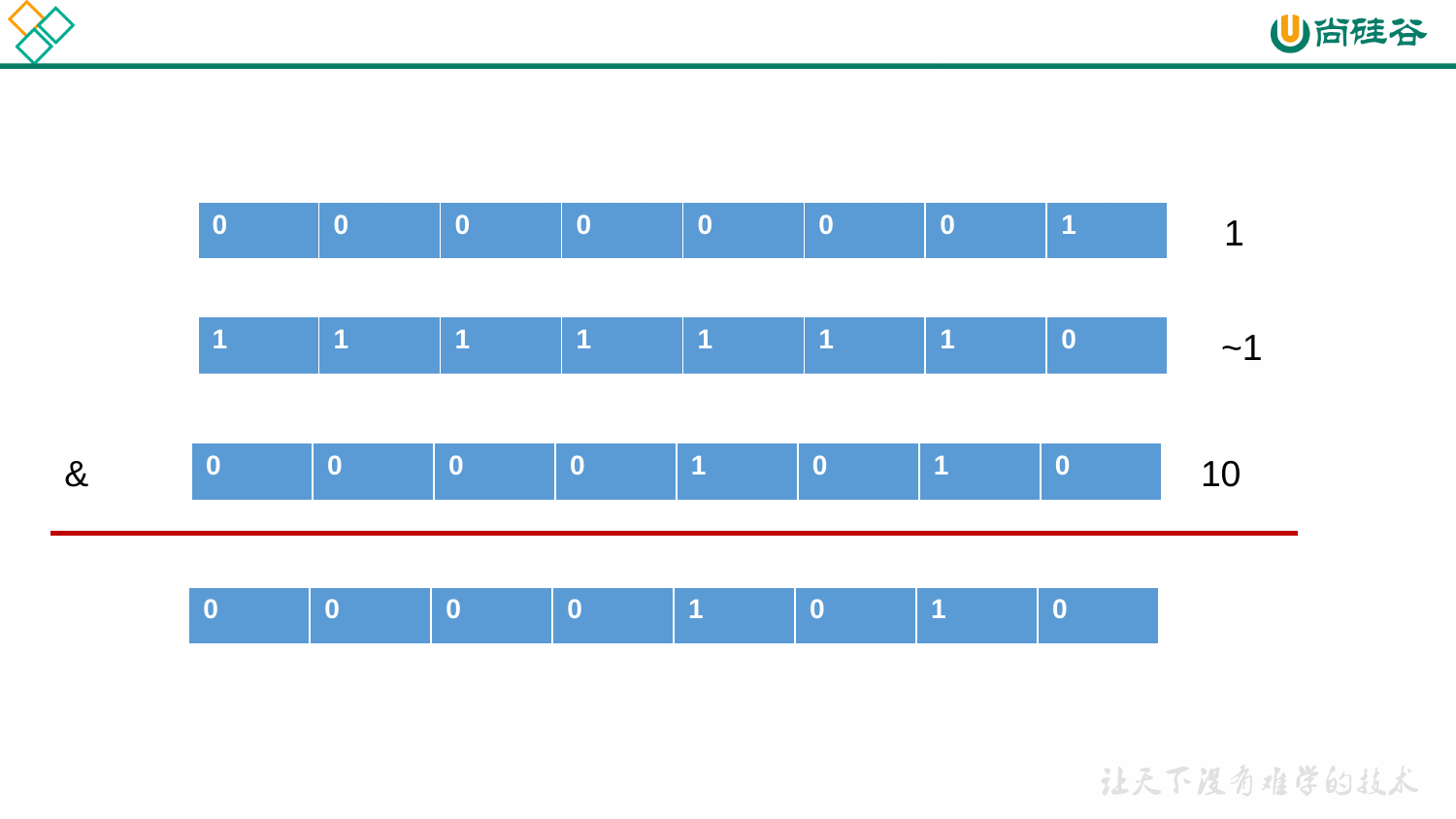

| 0 | 0 | 0 | 0 | 0 | 0 | 0 | 1 |
| --- | --- | --- | --- | --- | --- | --- | --- |
1
| 1 | 1 | 1 | 1 | 1 | 1 | 1 | 0 |
| --- | --- | --- | --- | --- | --- | --- | --- |
~1
&
| 0 | 0 | 0 | 0 | 1 | 0 | 1 | 0 |
| --- | --- | --- | --- | --- | --- | --- | --- |
10
| 0 | 0 | 0 | 0 | 1 | 0 | 1 | 0 |
| --- | --- | --- | --- | --- | --- | --- | --- |